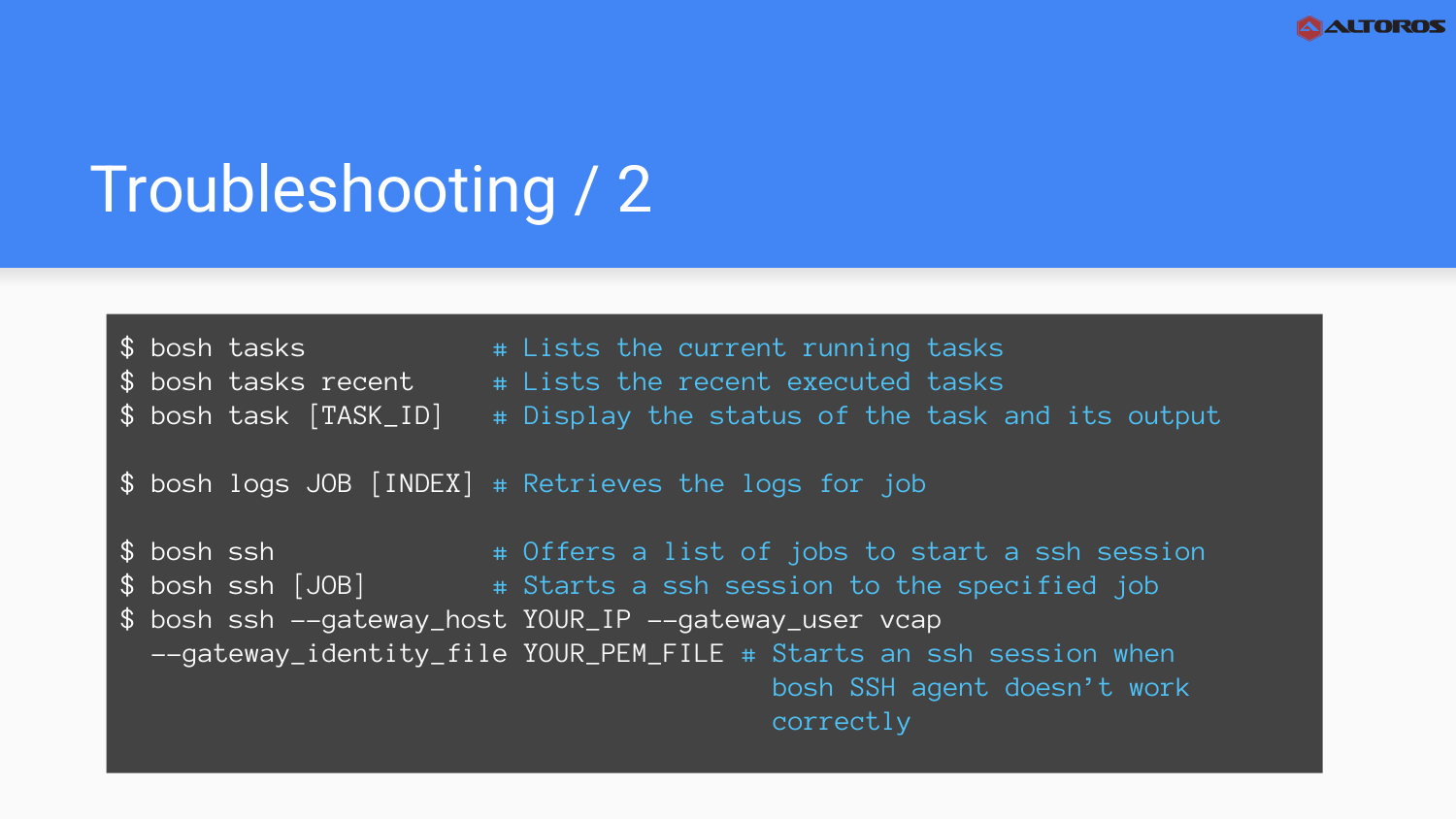

# Troubleshooting / 2
$ bosh tasks            # Lists the current running tasks
$ bosh tasks recent     # Lists the recent executed tasks
$ bosh task [TASK_ID]   # Display the status of the task and its output

$ bosh logs JOB [INDEX] # Retrieves the logs for job

$ bosh ssh              # Offers a list of jobs to start a ssh session
$ bosh ssh [JOB]        # Starts a ssh session to the specified job
$ bosh ssh --gateway_host YOUR_IP --gateway_user vcap
  --gateway_identity_file YOUR_PEM_FILE # Starts an ssh session when
                                          bosh SSH agent doesn’t work
                                          correctly